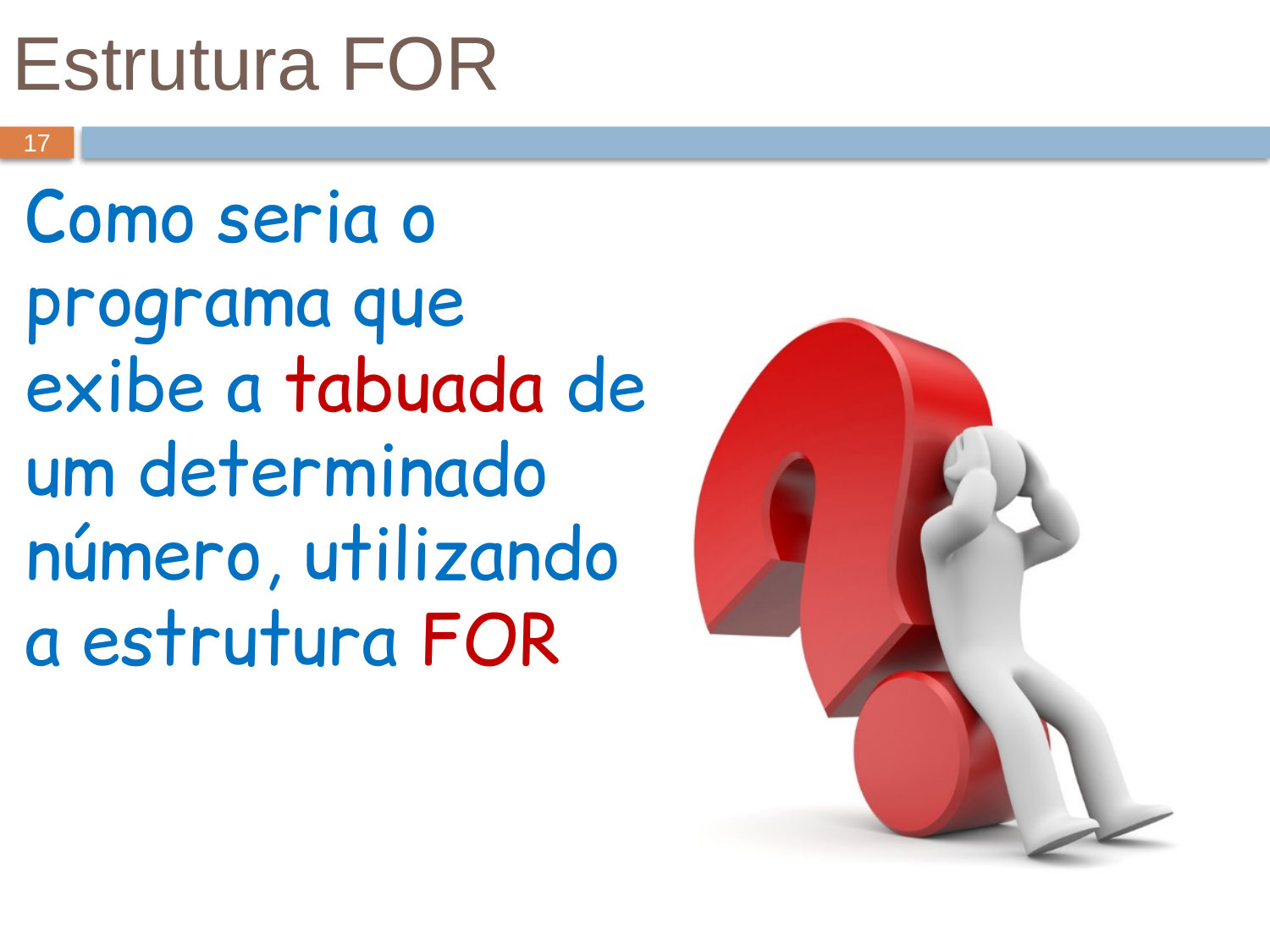

# Estrutura FOR
17
Como seria o programa que exibe a tabuada de um determinado número, utilizando a estrutura FOR